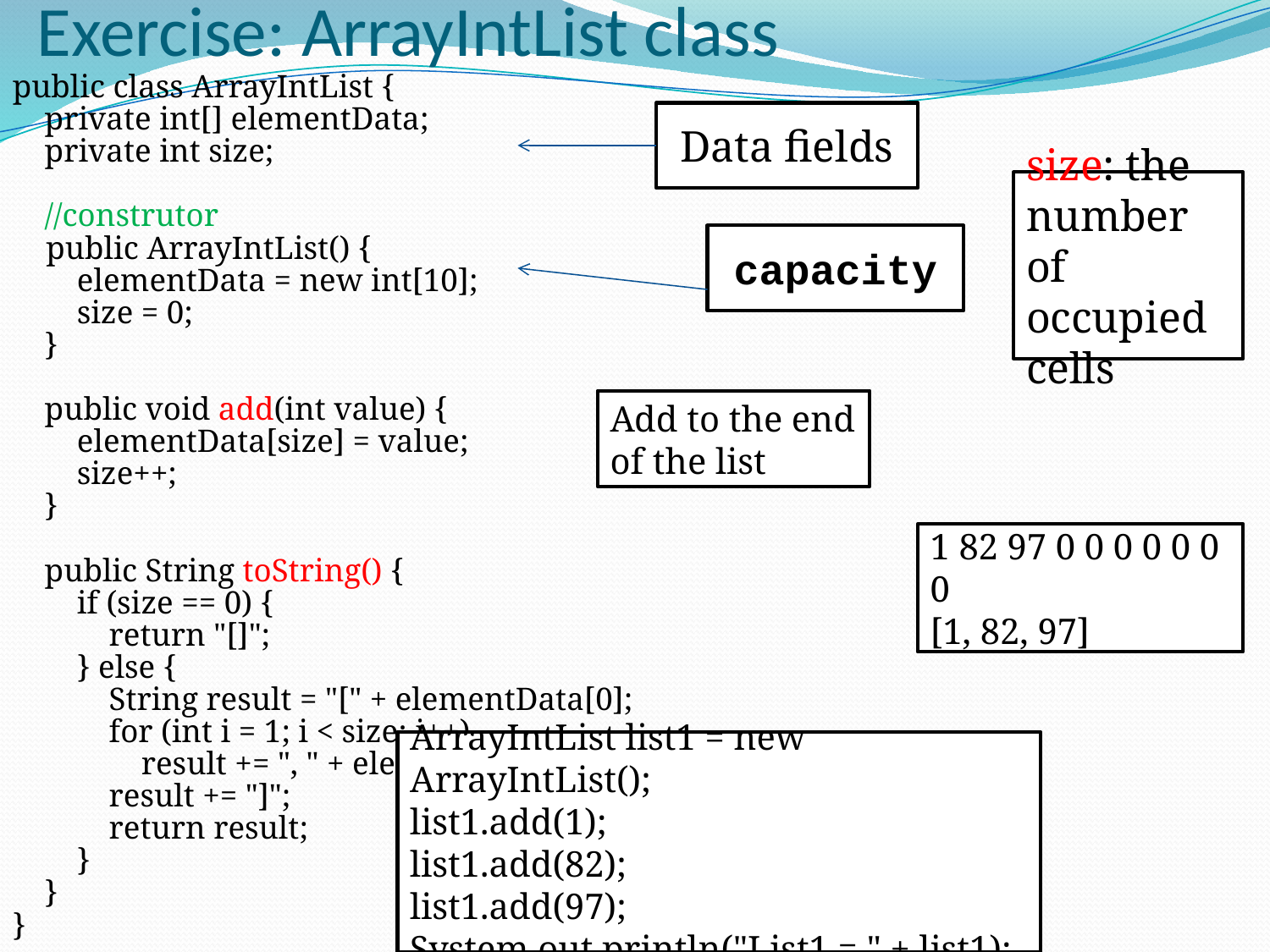

# Exercise: ArrayIntList class
public class ArrayIntList {
    private int[] elementData;
    private int size;

    //construtor
	public ArrayIntList() {
        elementData = new int[10];
        size = 0;
    }

    public void add(int value) {
        elementData[size] = value;
        size++;
    }

    public String toString() {
        if (size == 0) {
            return "[]";
        } else {
            String result = "[" + elementData[0];
            for (int i = 1; i < size; i++)
                result += ", " + elementData[i];
            result += "]";
            return result;
        }
    }
}
Data fields
size: the number of occupied cells
capacity
Add to the end of the list
1 82 97 0 0 0 0 0 0 0
[1, 82, 97]
ArrayIntList list1 = new ArrayIntList();
list1.add(1);
list1.add(82);
list1.add(97);
System.out.println("List1 = " + list1);